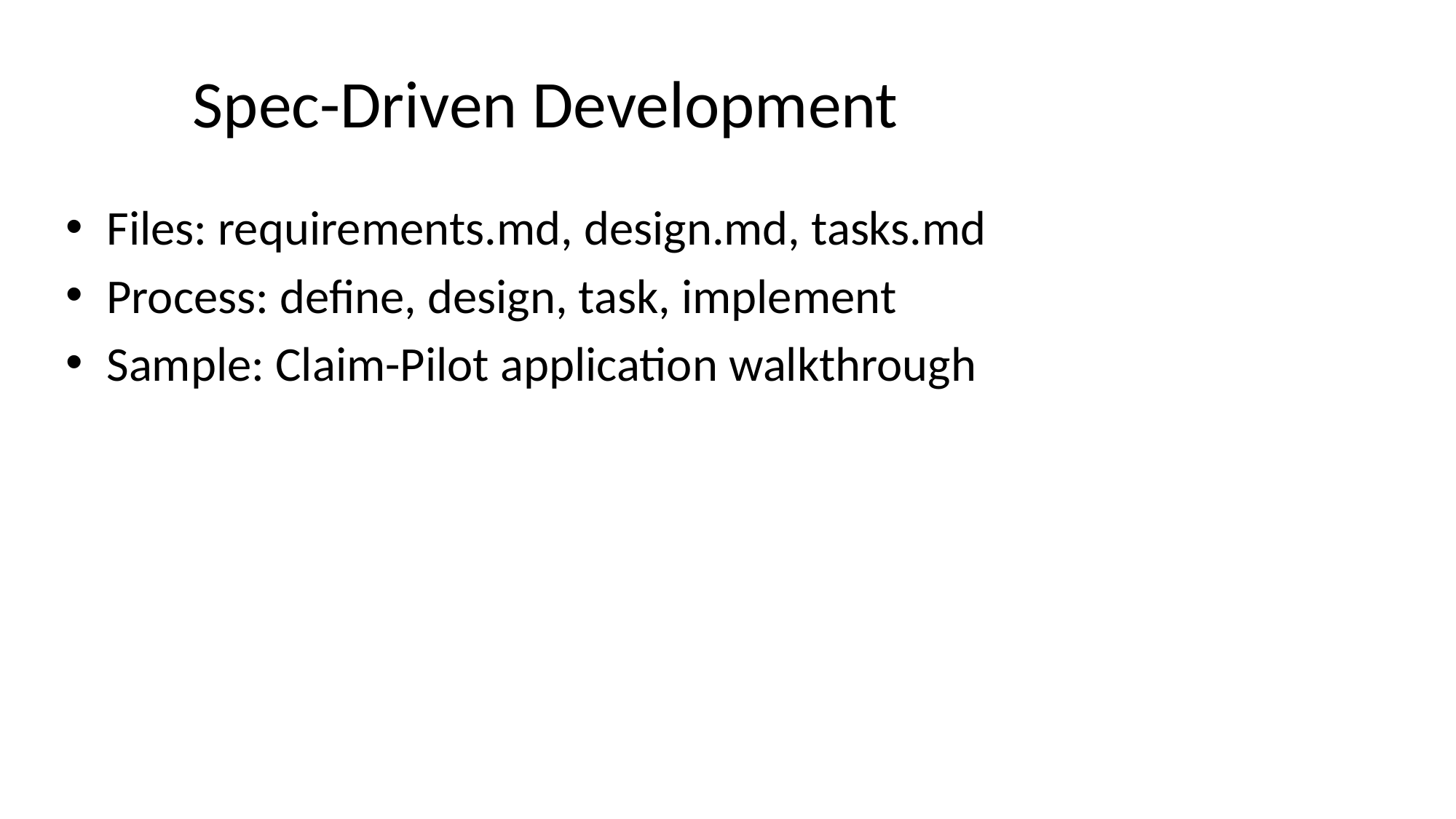

# Spec-Driven Development
Files: requirements.md, design.md, tasks.md
Process: define, design, task, implement
Sample: Claim-Pilot application walkthrough